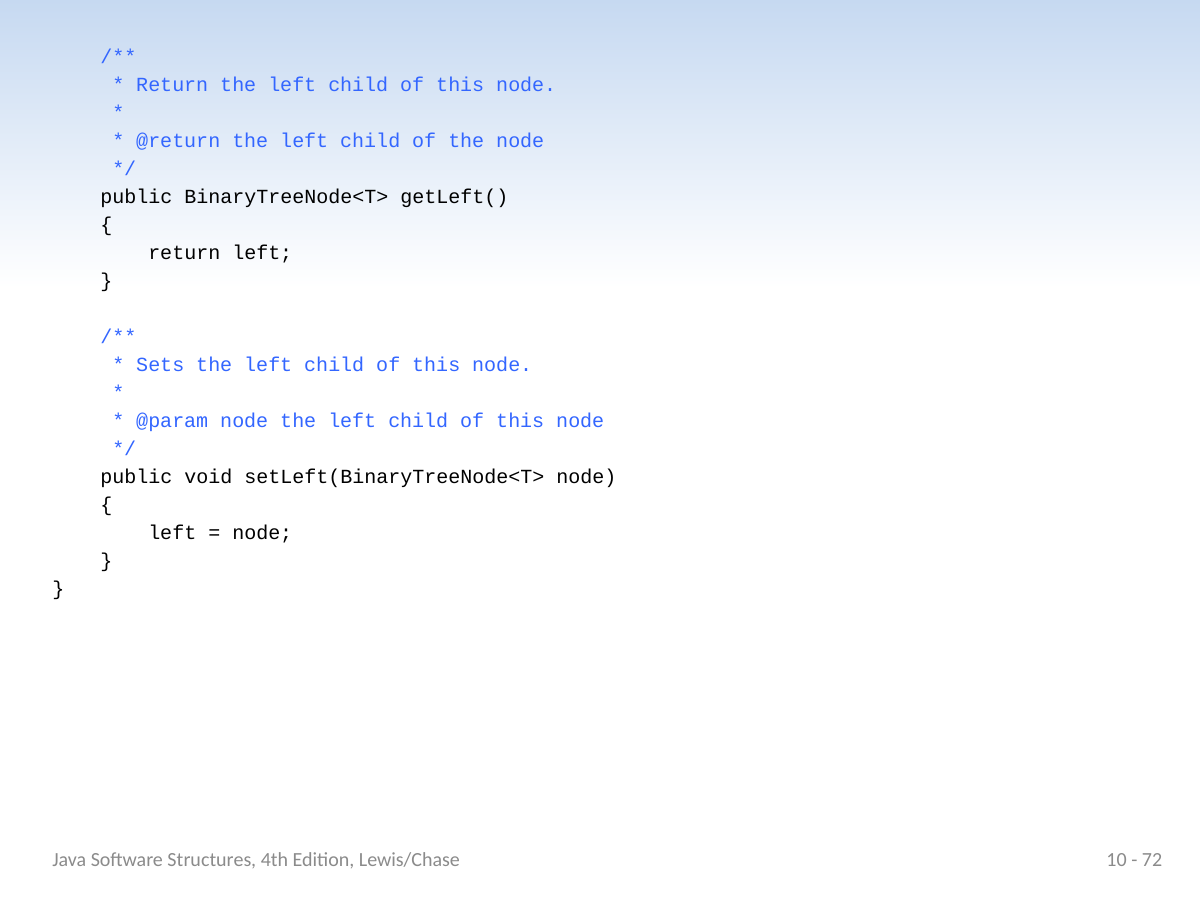

/**
     * Return the left child of this node.
     *
     * @return the left child of the node
     */
    public BinaryTreeNode<T> getLeft()
    {
        return left;
    }

    /**
     * Sets the left child of this node.
     *
     * @param node the left child of this node
     */
    public void setLeft(BinaryTreeNode<T> node)
    {
        left = node;
    }
}

Java Software Structures, 4th Edition, Lewis/Chase
10 - 72